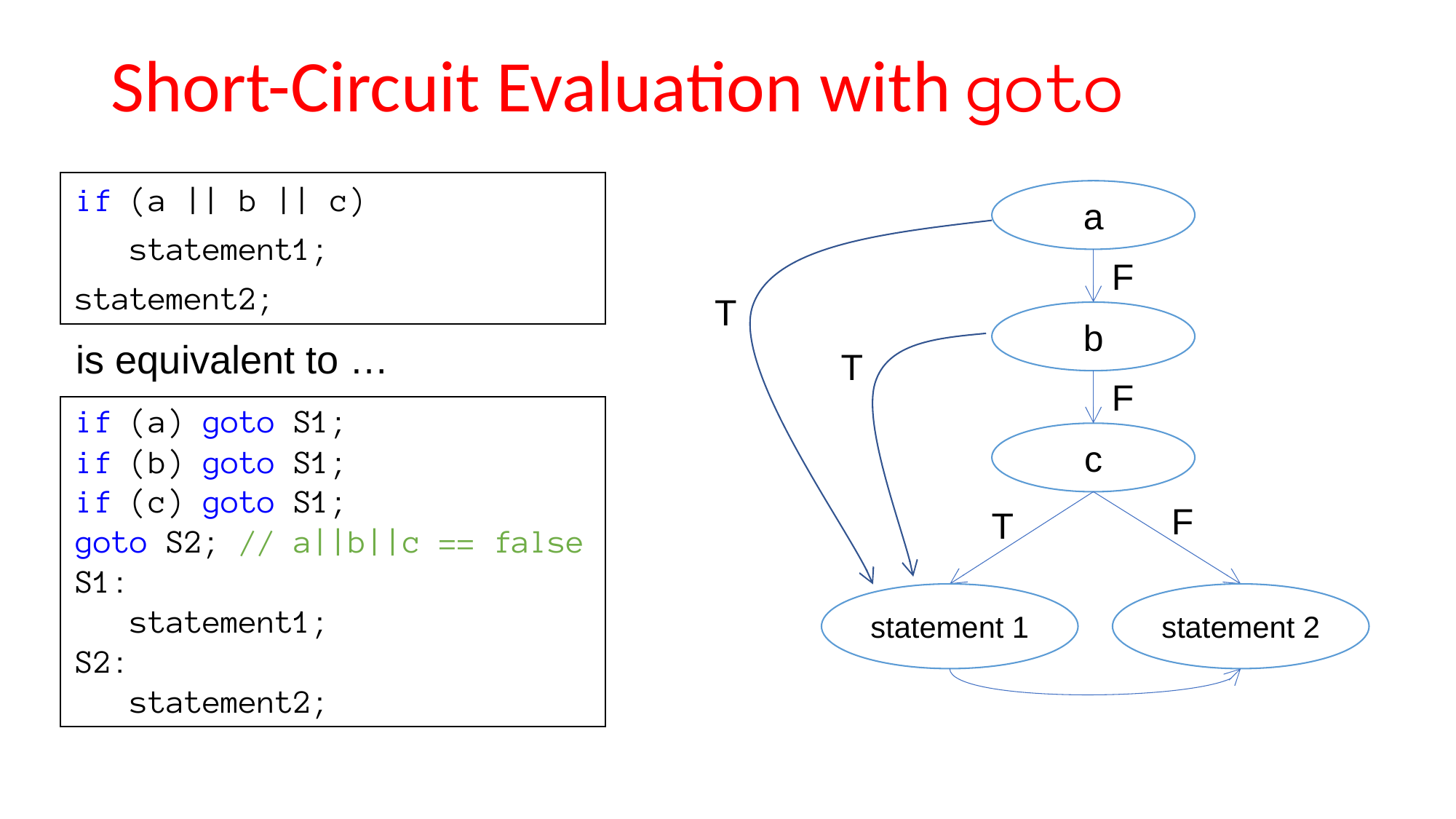

# Short-Circuit Evaluation with goto

if (a || b || c)
   statement1;
statement2;
is equivalent to …
if (a) goto S1;
if (b) goto S1;
if (c) goto S1;
goto S2; // a||b||c == false
S1:
   statement1;
S2:
   statement2;

a

F
T
b

T
F

c
F
T
statement 1
statement 2